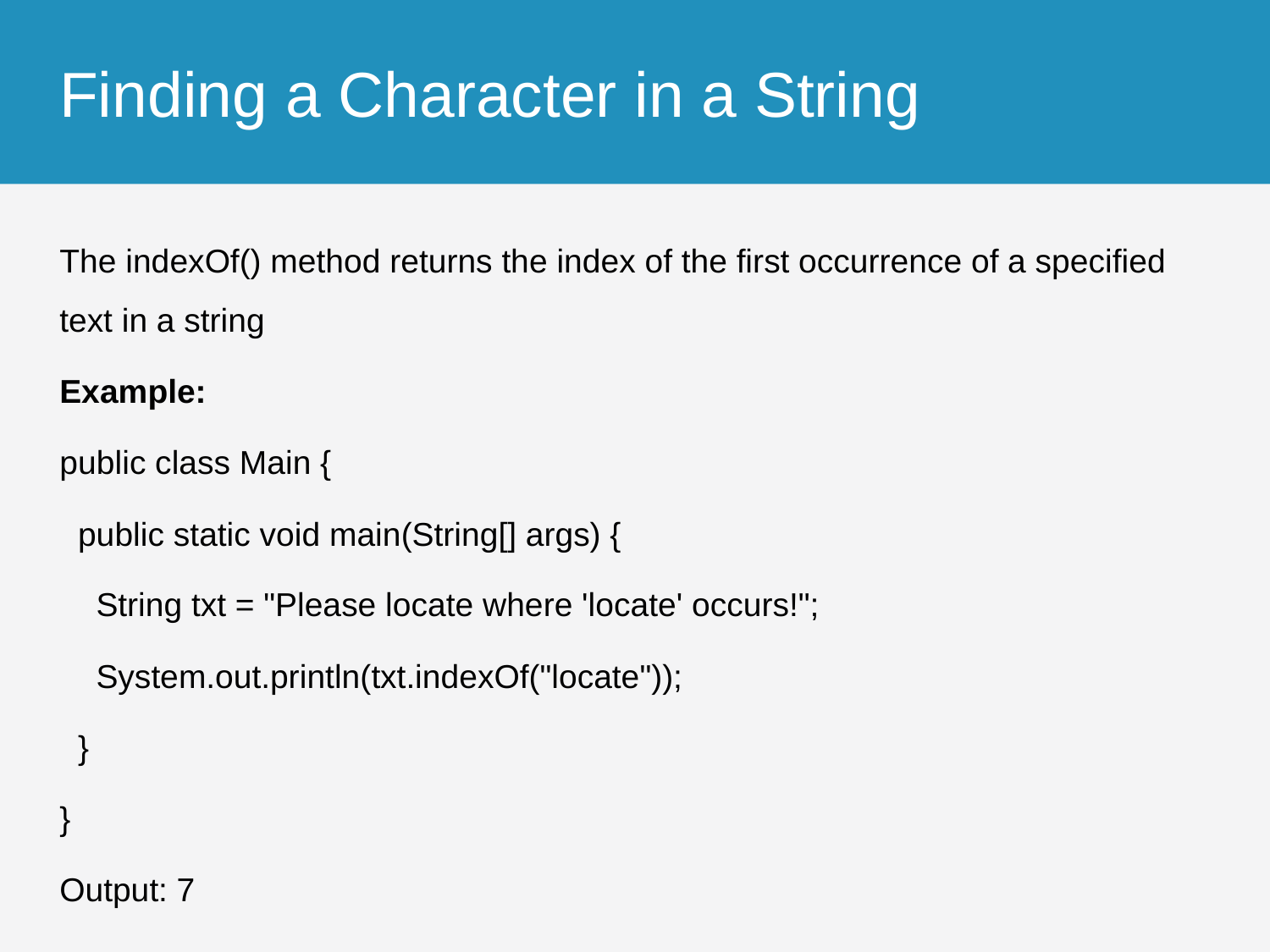

# Finding a Character in a String
The indexOf() method returns the index of the first occurrence of a specified text in a string
Example:
public class Main {
  public static void main(String[] args) {
    String txt = "Please locate where 'locate' occurs!";
    System.out.println(txt.indexOf("locate"));
  }
}
Output: 7